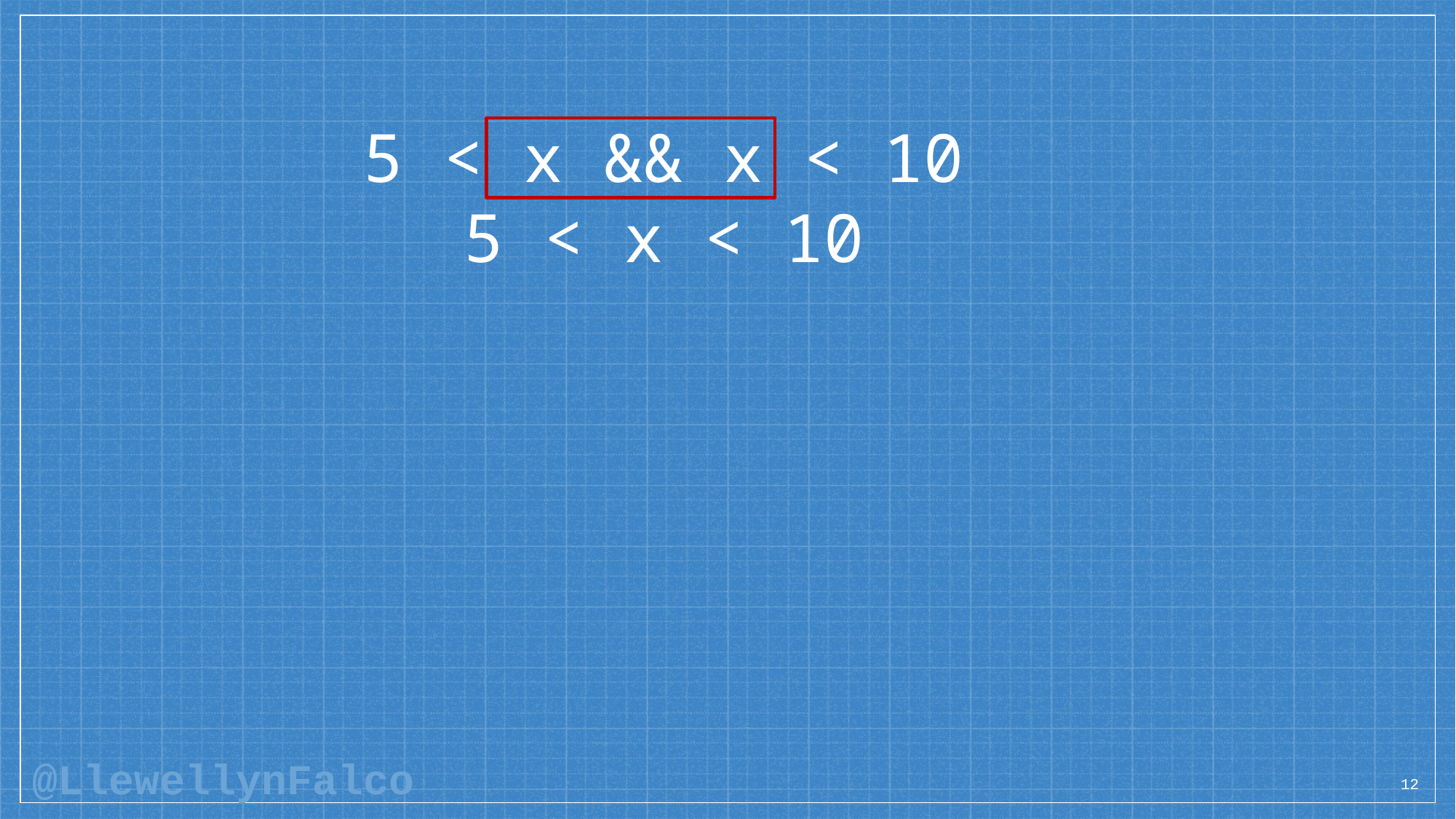

5 < x && x < 10
5 < x < 10

12